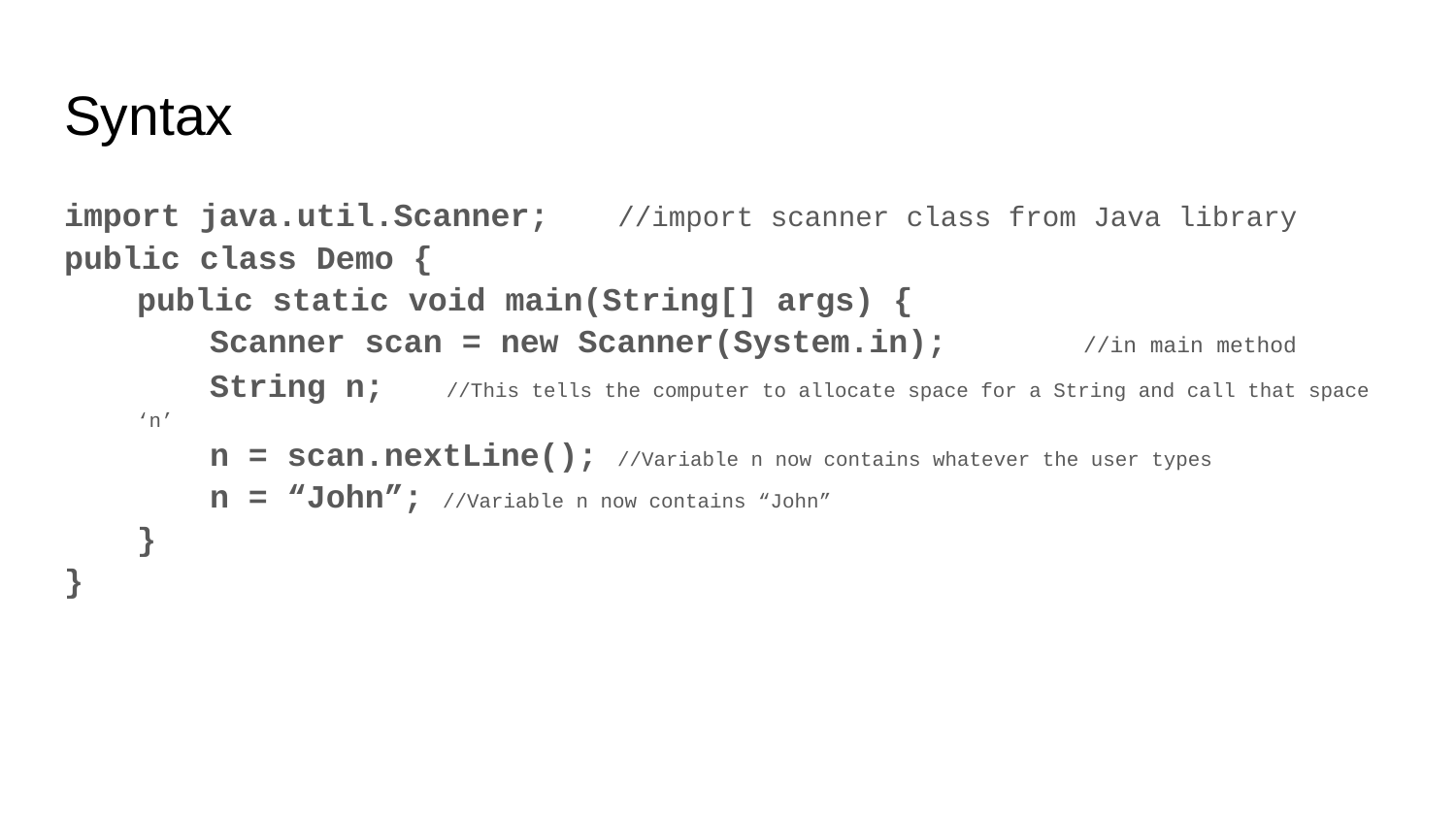

# Syntax
import java.util.Scanner;    //import scanner class from Java library
public class Demo {
public static void main(String[] args) {
Scanner scan = new Scanner(System.in);       //in main method
String n;   //This tells the computer to allocate space for a String and call that space ‘n’
n = scan.nextLine(); //Variable n now contains whatever the user types
n = “John”; //Variable n now contains “John”
}
}